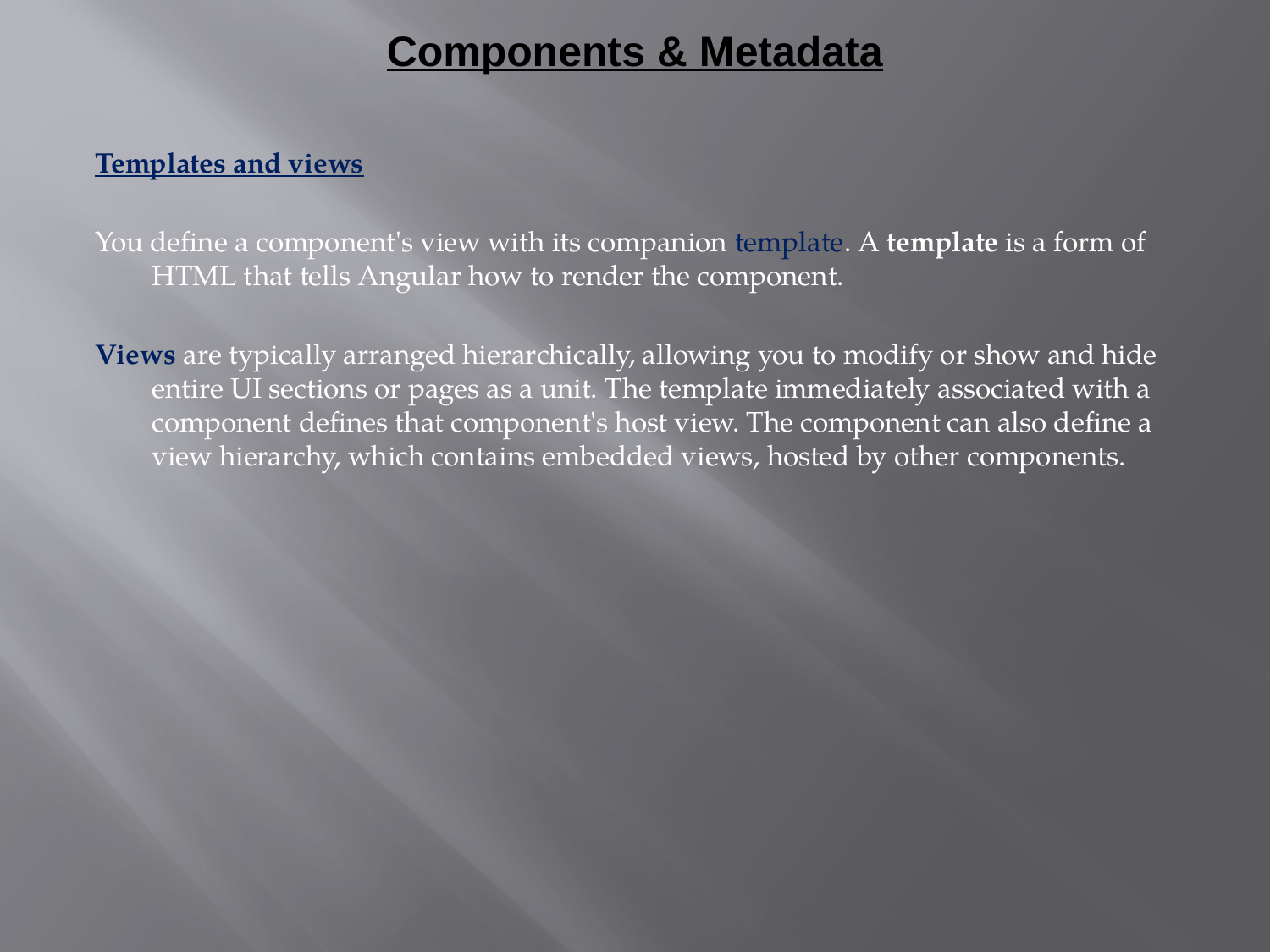

# Components & Metadata

Templates and views

You define a component's view with its companion template. A template is a form of HTML that tells Angular how to render the component.

Views are typically arranged hierarchically, allowing you to modify or show and hide entire UI sections or pages as a unit. The template immediately associated with a component defines that component's host view. The component can also define a view hierarchy, which contains embedded views, hosted by other components.